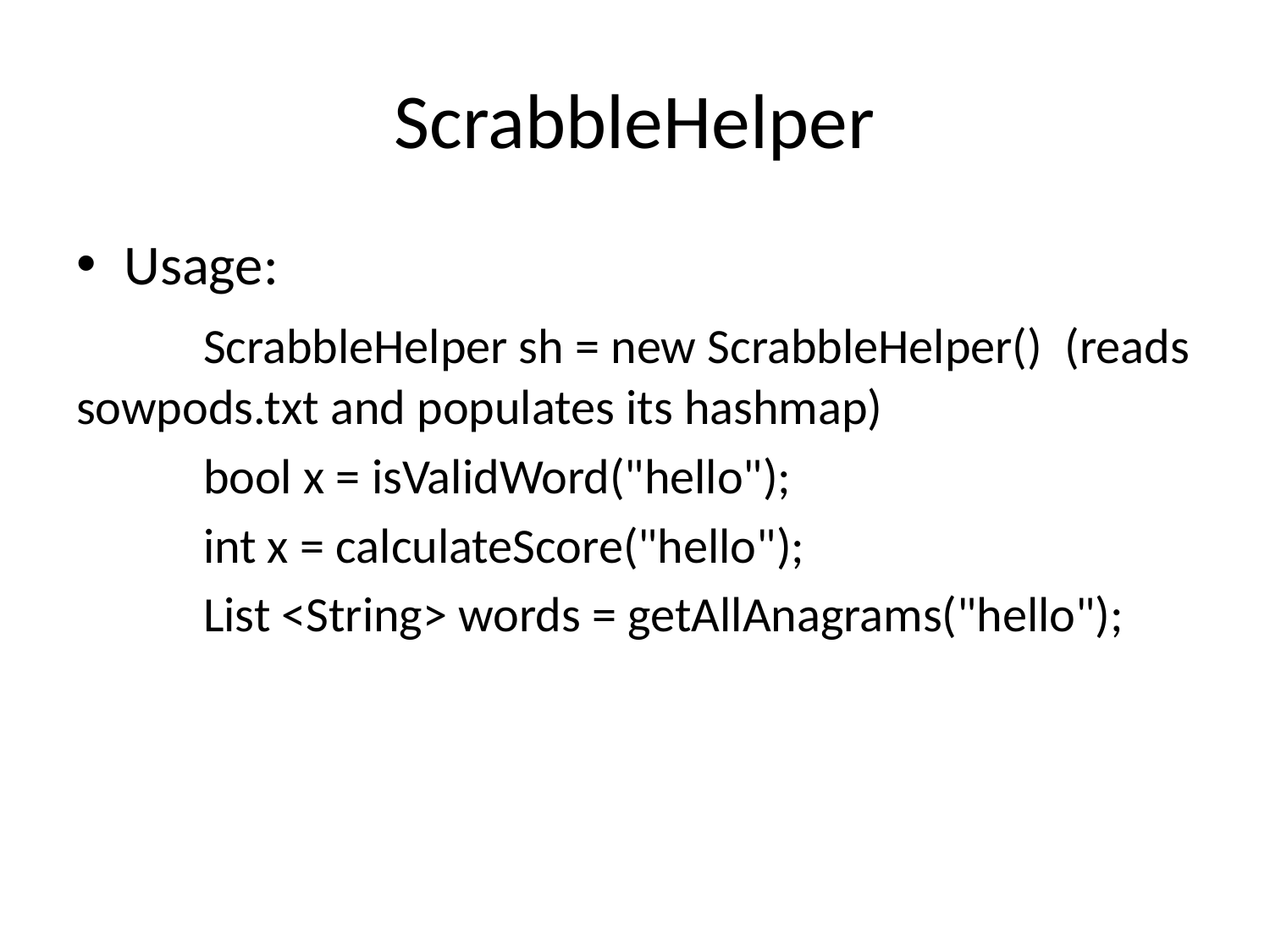

# ScrabbleHelper
Usage:
	ScrabbleHelper sh = new ScrabbleHelper()  (reads sowpods.txt and populates its hashmap)
	bool x = isValidWord("hello");
	int x = calculateScore("hello");
	List <String> words = getAllAnagrams("hello");